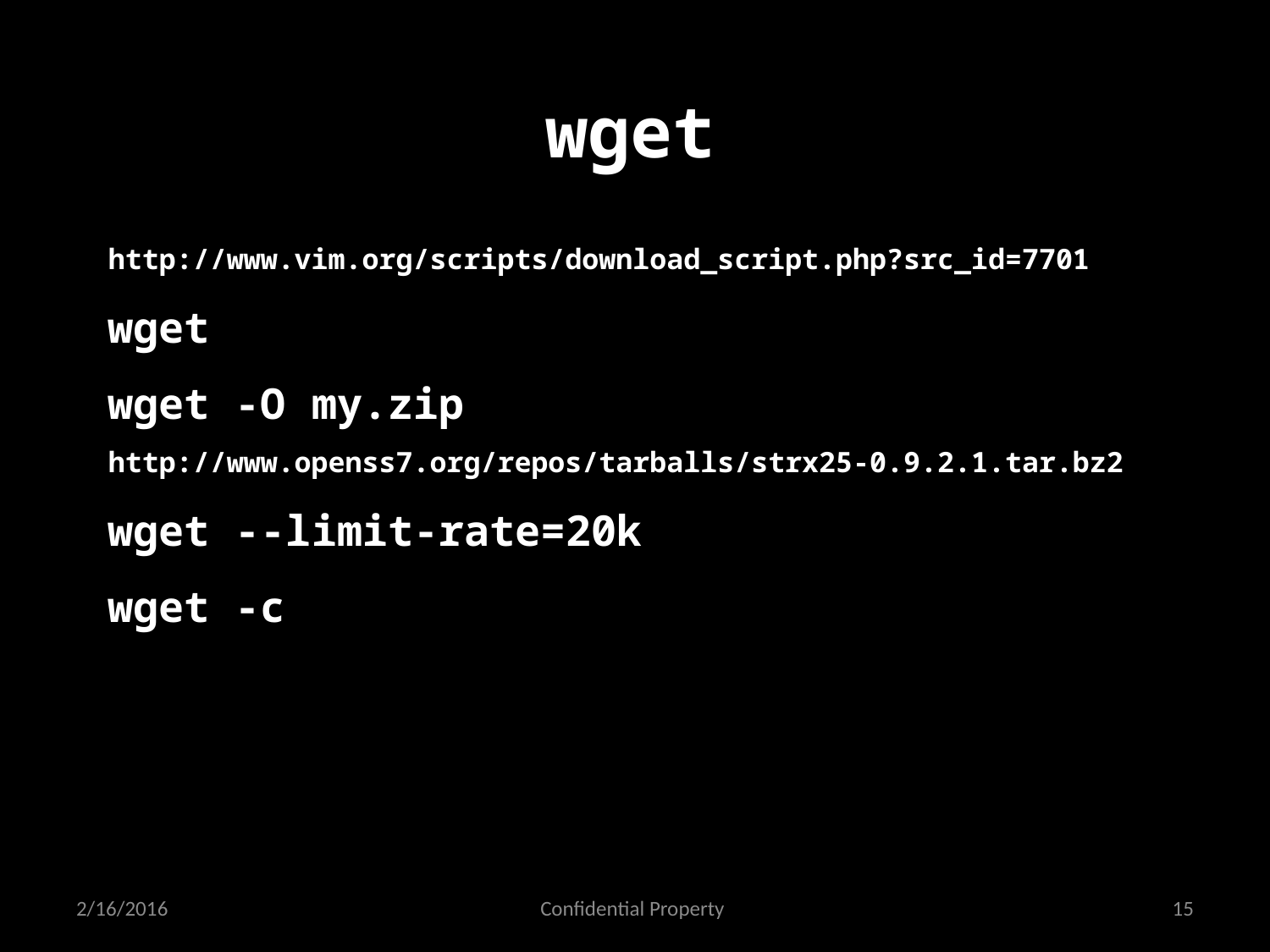

wget
http://www.vim.org/scripts/download_script.php?src_id=7701
wget
wget -O my.zip
http://www.openss7.org/repos/tarballs/strx25-0.9.2.1.tar.bz2
wget --limit-rate=20k
wget -c
2/16/2016
Confidential Property
15